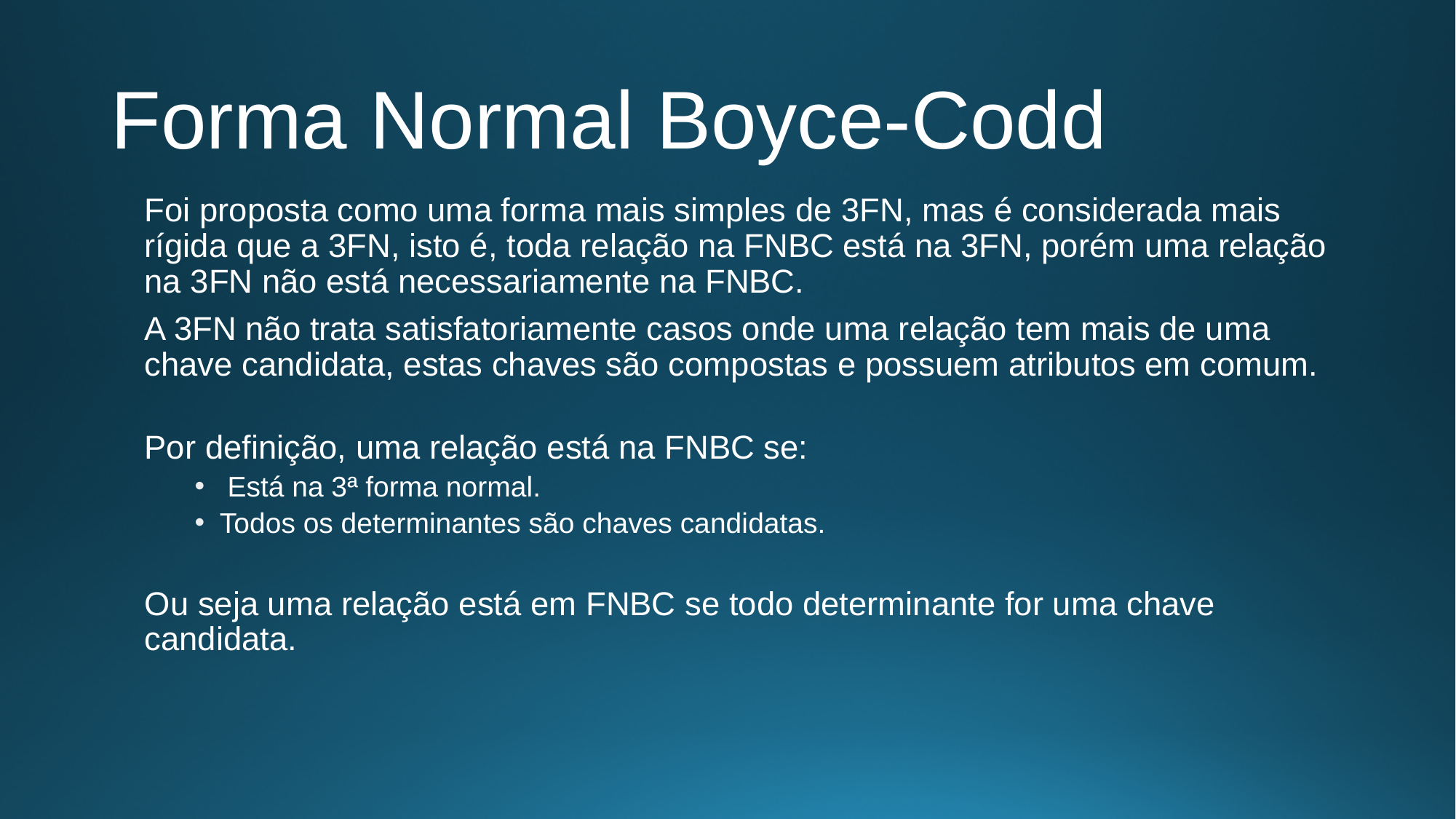

# Forma Normal Boyce-Codd
Foi proposta como uma forma mais simples de 3FN, mas é considerada mais rígida que a 3FN, isto é, toda relação na FNBC está na 3FN, porém uma relação na 3FN não está necessariamente na FNBC.
A 3FN não trata satisfatoriamente casos onde uma relação tem mais de uma chave candidata, estas chaves são compostas e possuem atributos em comum.
Por definição, uma relação está na FNBC se:
 Está na 3ª forma normal.
Todos os determinantes são chaves candidatas.
Ou seja uma relação está em FNBC se todo determinante for uma chave candidata.